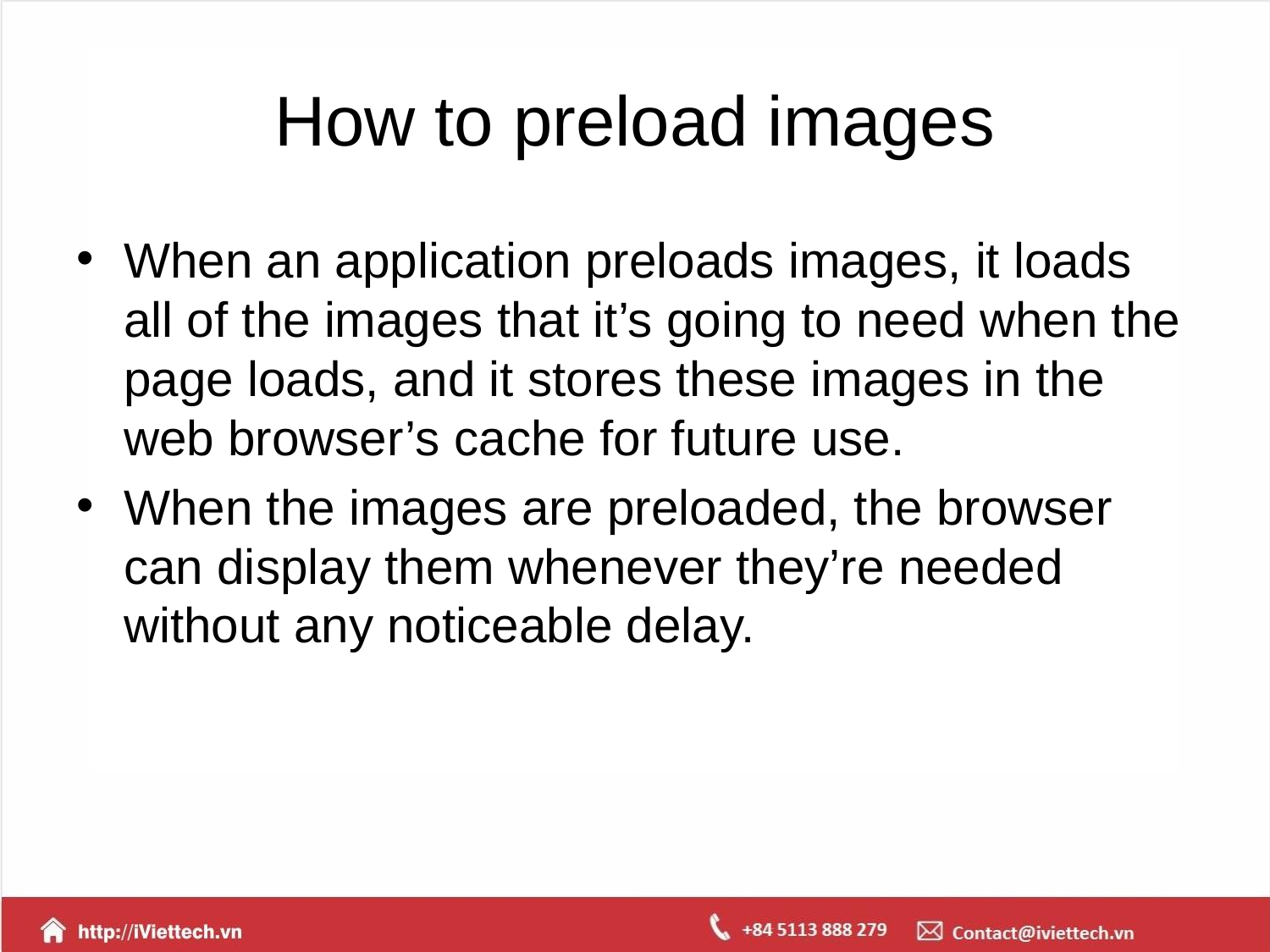

# How to preload images
When an application preloads images, it loads all of the images that it’s going to need when the page loads, and it stores these images in the web browser’s cache for future use.
When the images are preloaded, the browser can display them whenever they’re needed without any noticeable delay.